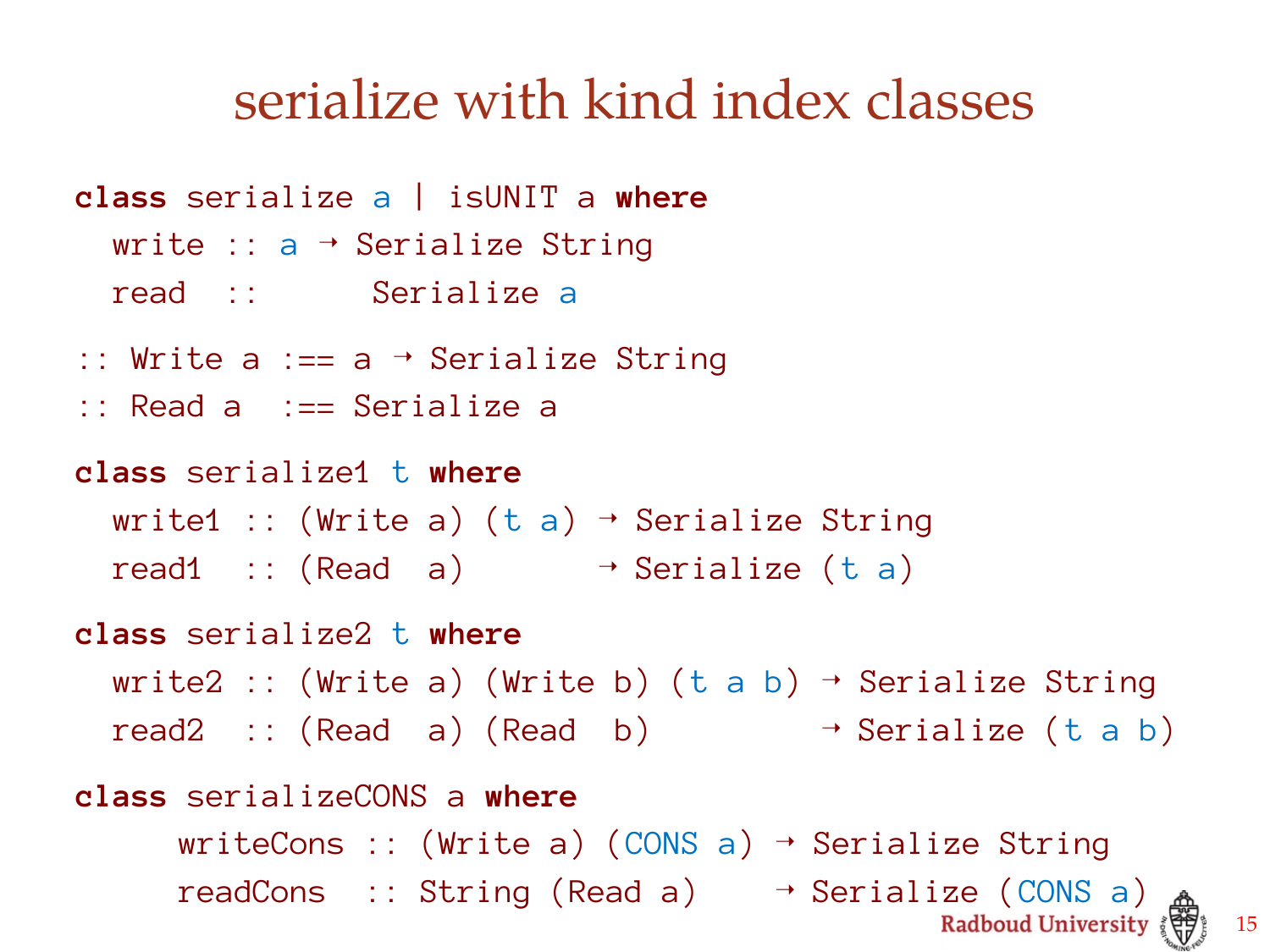

# serialize with kind index classes
class serialize a | isUNIT a where
  write :: a ➝ Serialize String
  read  ::      Serialize a

:: Write a :== a ➝ Serialize String
:: Read a  :== Serialize a

class serialize1 t where
  write1 :: (Write a) (t a) ➝ Serialize String
  read1  :: (Read  a)       ➝ Serialize (t a)

class serialize2 t where
  write2 :: (Write a) (Write b) (t a b) ➝ Serialize String
  read2  :: (Read  a) (Read  b)         ➝ Serialize (t a b)

class serializeCONS a where
	writeCons :: (Write a) (CONS a) ➝ Serialize String
	readCons  :: String (Read a)    ➝ Serialize (CONS a)
15